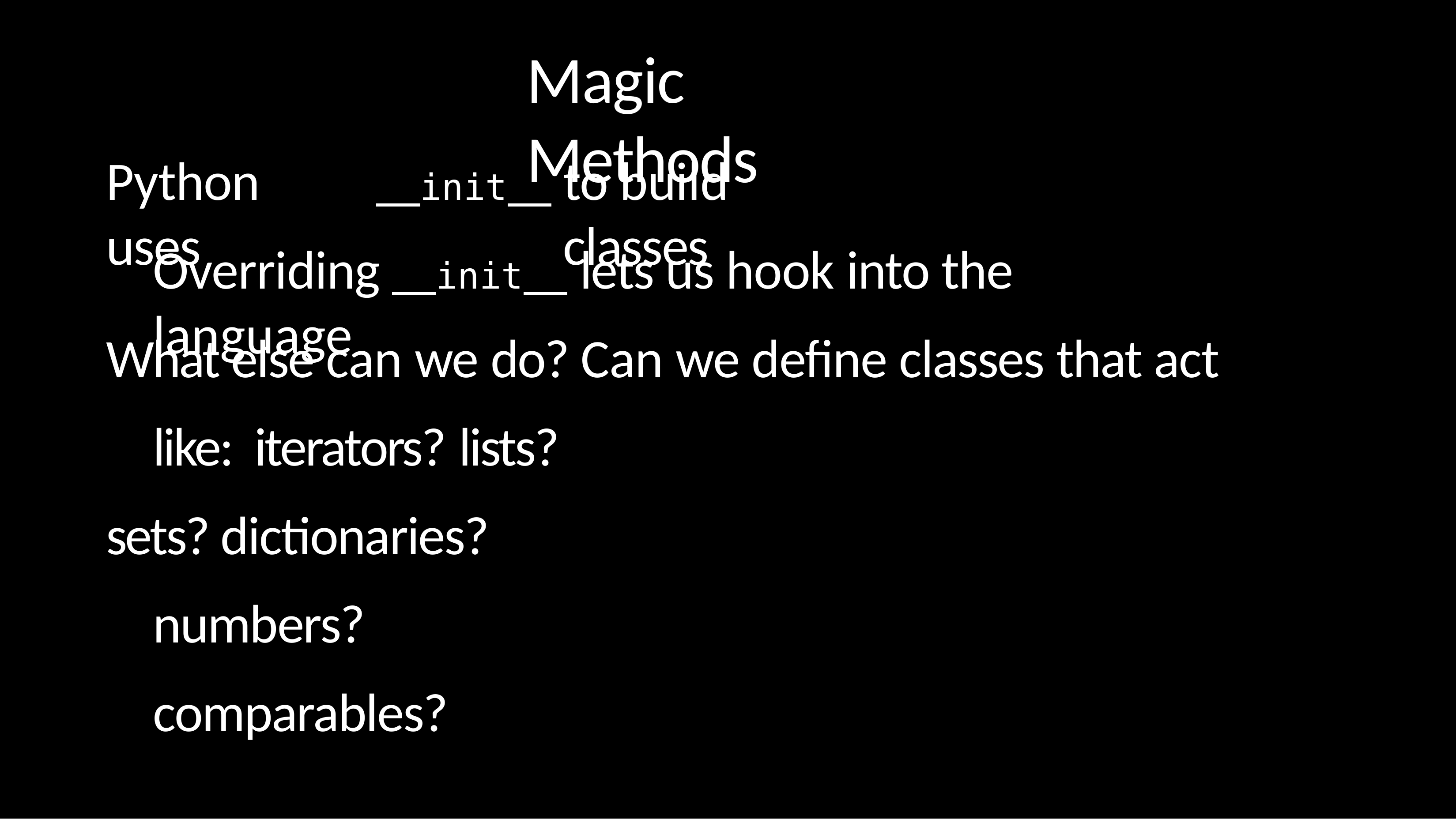

# Magic Methods

Python uses
to build classes
init

Overriding	lets us hook into the language
init

What else can we do? Can we define classes that act like:  iterators? lists?
sets? dictionaries?  numbers?  comparables?